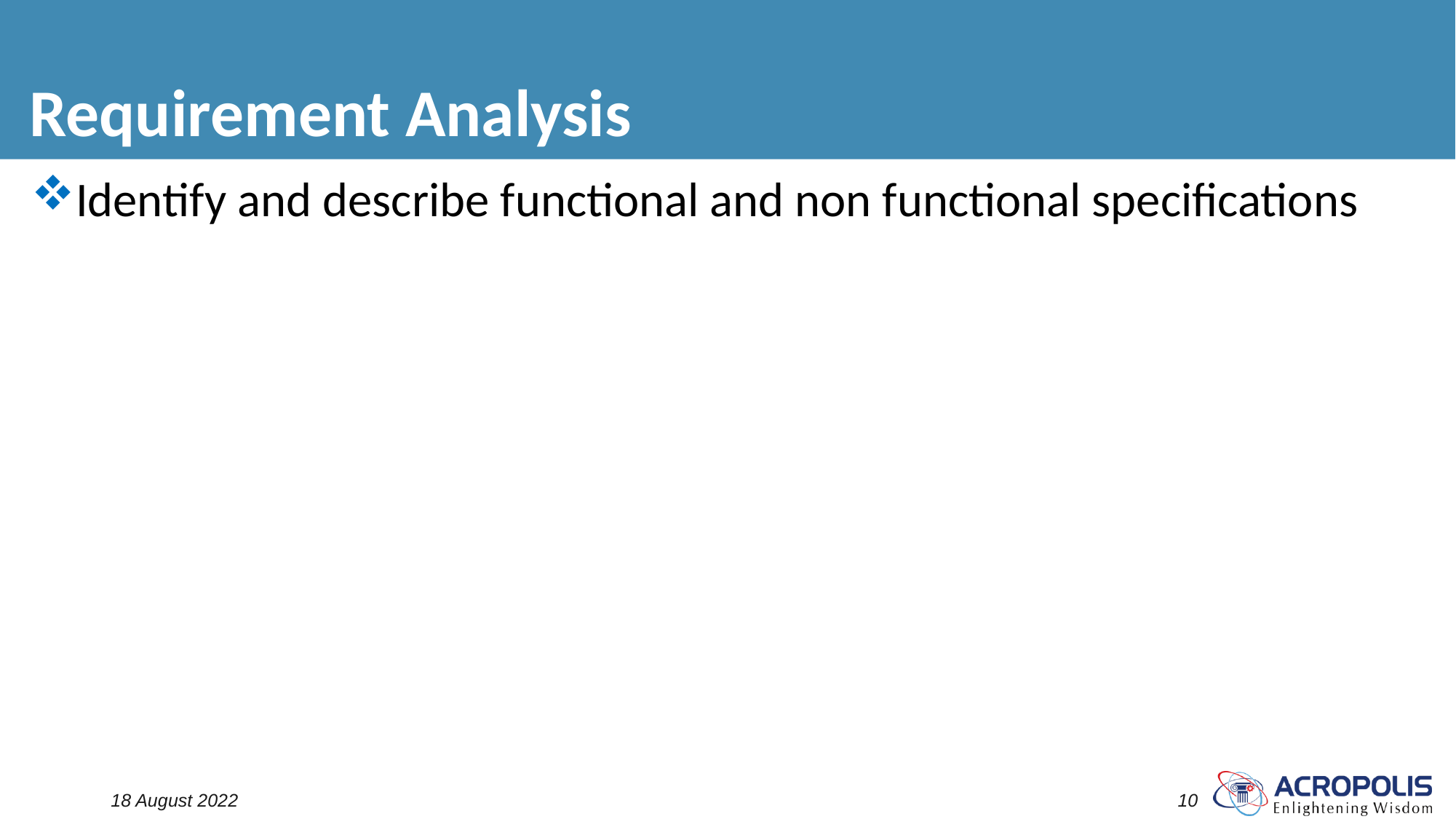

# Requirement Analysis
Identify and describe functional and non functional specifications
18 August 2022
10